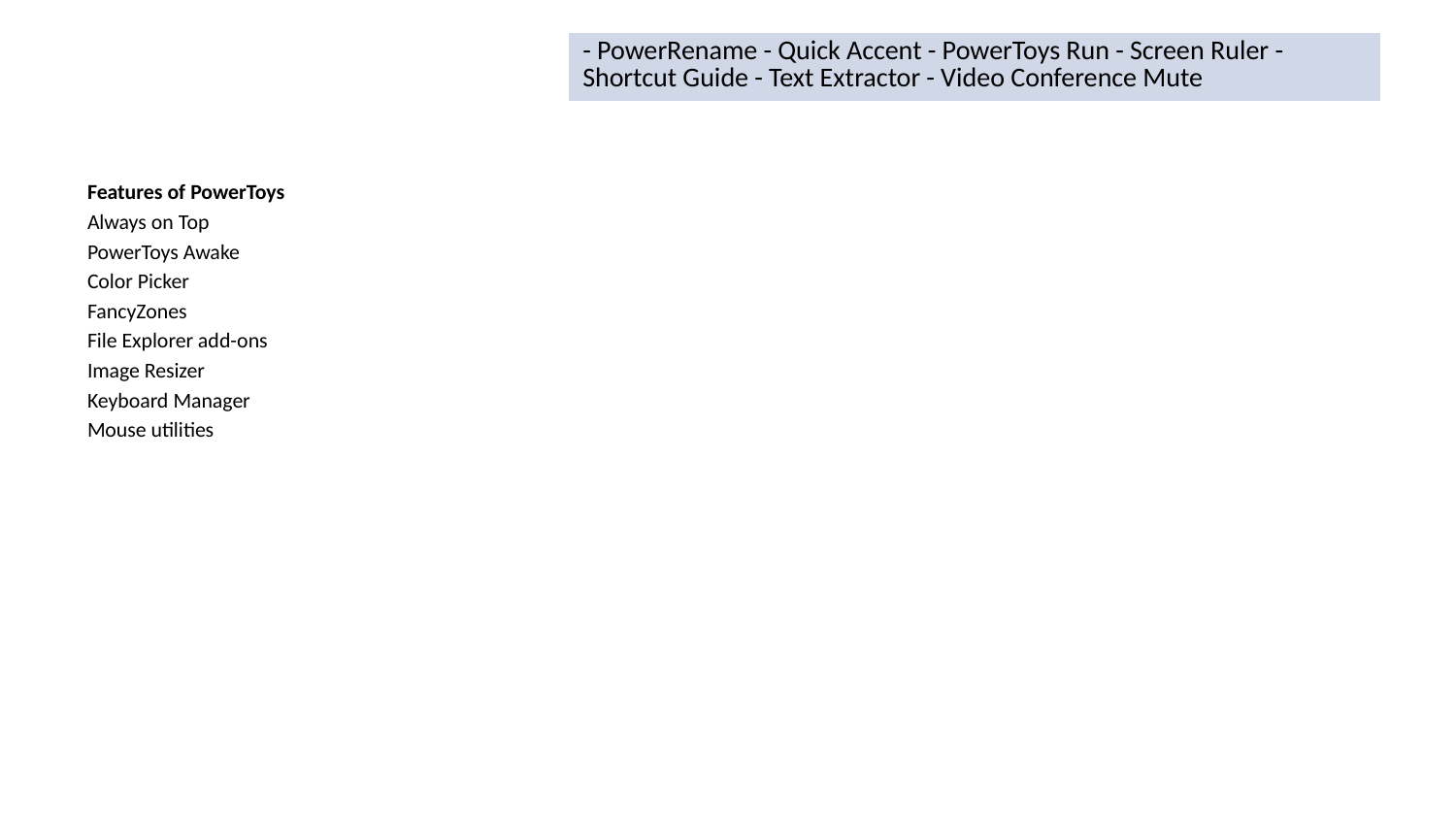

| - PowerRename - Quick Accent - PowerToys Run - Screen Ruler - Shortcut Guide - Text Extractor - Video Conference Mute |
| --- |
Features of PowerToys
Always on Top
PowerToys Awake
Color Picker
FancyZones
File Explorer add-ons
Image Resizer
Keyboard Manager
Mouse utilities